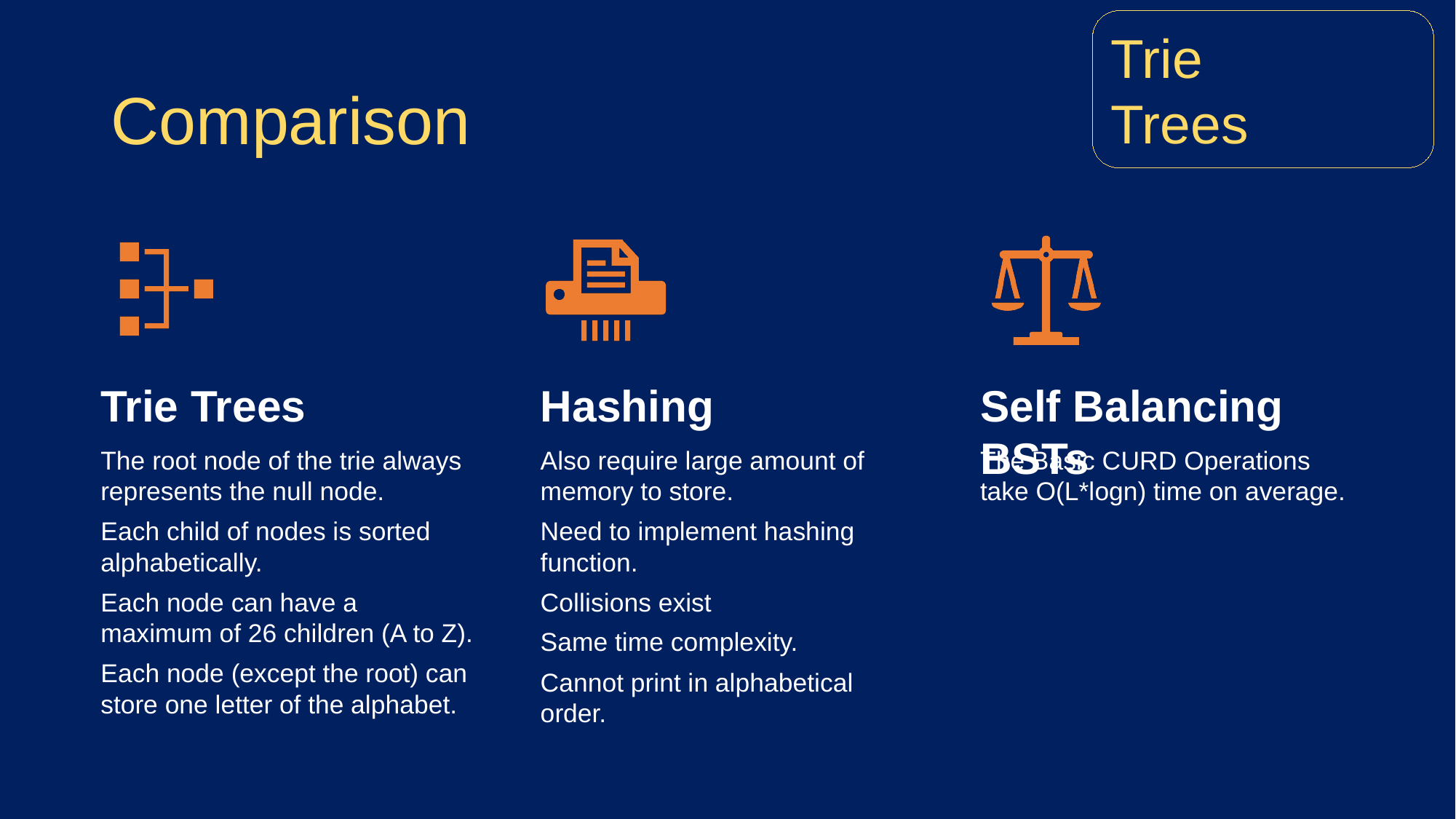

Trie
Trees
# Comparison
Trie Trees
The root node of the trie always represents the null node.
Each child of nodes is sorted alphabetically.
Each node can have a maximum of 26 children (A to Z).
Each node (except the root) can store one letter of the alphabet.
Hashing
Also require large amount of memory to store.
Need to implement hashing function.
Collisions exist
Same time complexity.
Cannot print in alphabetical order.
Self Balancing BSTs
The Basic CURD Operations take O(L*logn) time on average.